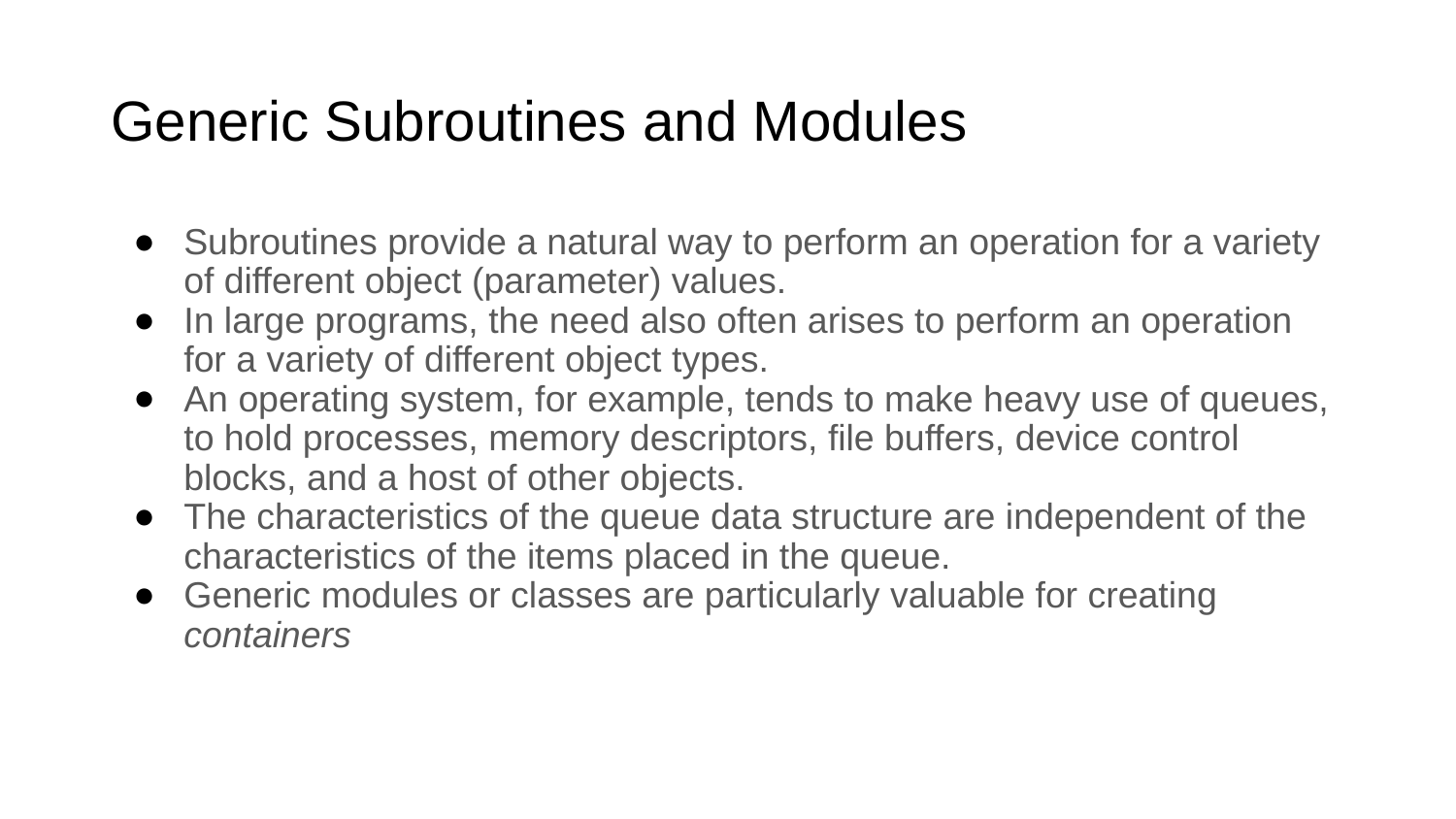

# Generic Subroutines and Modules
Subroutines provide a natural way to perform an operation for a variety of different object (parameter) values.
In large programs, the need also often arises to perform an operation for a variety of different object types.
An operating system, for example, tends to make heavy use of queues, to hold processes, memory descriptors, file buffers, device control blocks, and a host of other objects.
The characteristics of the queue data structure are independent of the characteristics of the items placed in the queue.
Generic modules or classes are particularly valuable for creating containers